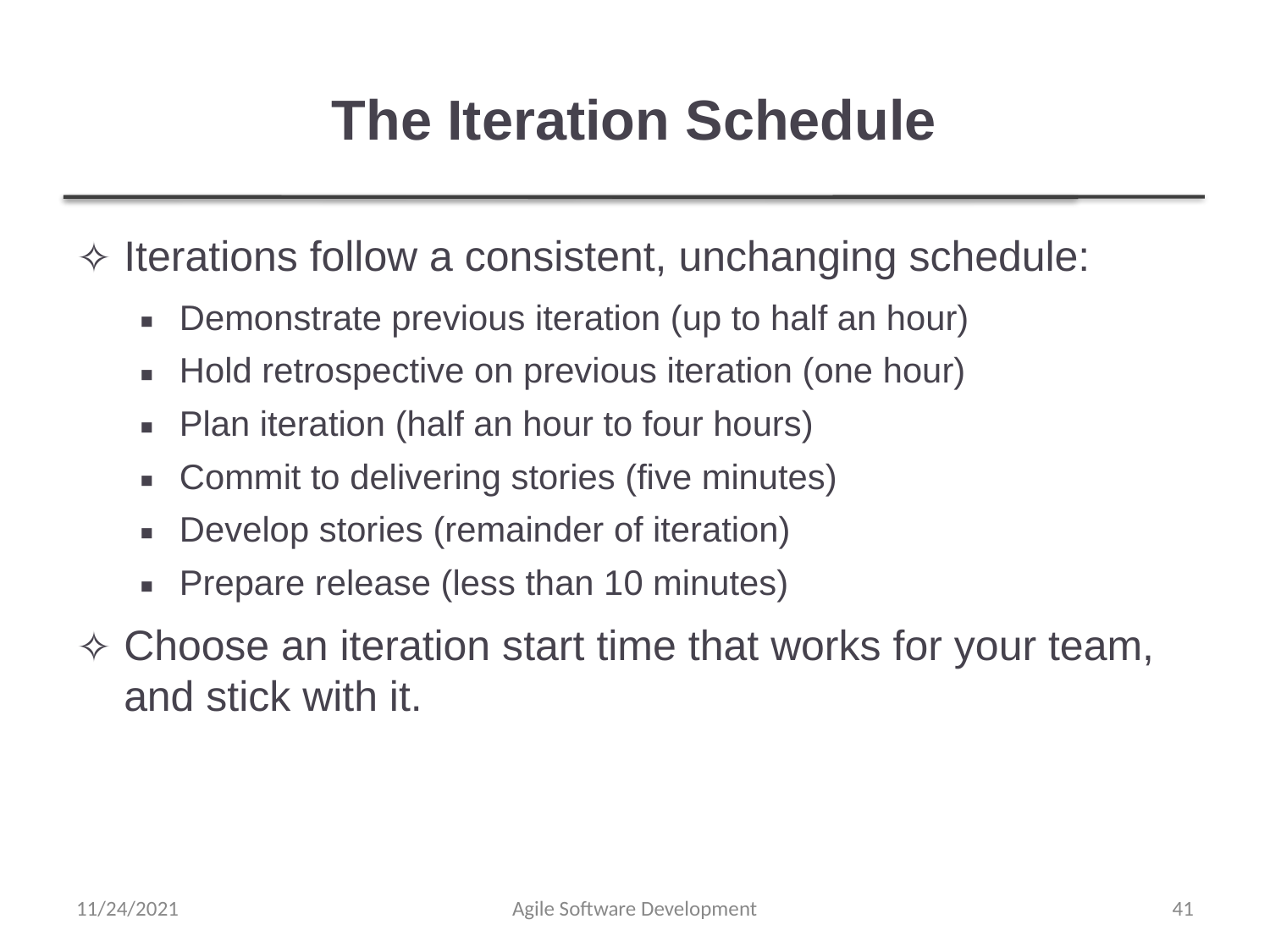

# The Iteration Schedule
Iterations follow a consistent, unchanging schedule:
Demonstrate previous iteration (up to half an hour)
Hold retrospective on previous iteration (one hour)
Plan iteration (half an hour to four hours)
Commit to delivering stories (five minutes)
Develop stories (remainder of iteration)
Prepare release (less than 10 minutes)
Choose an iteration start time that works for your team, and stick with it.
11/24/2021
Agile Software Development
41